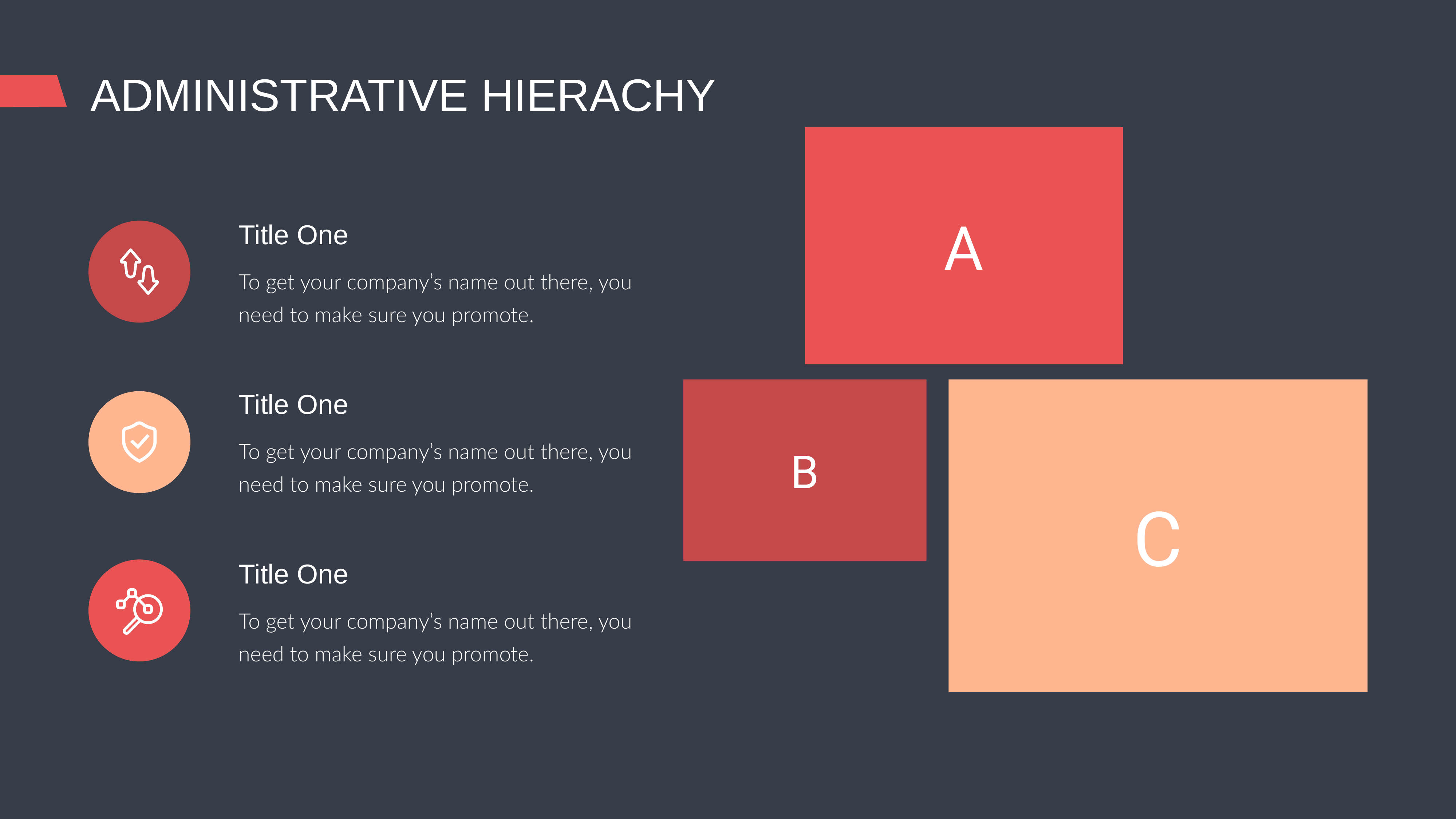

ADMINISTRATIVE HIERACHY

A

B
C
Title One
To get your company’s name out there, you need to make sure you promote.

Title One
To get your company’s name out there, you need to make sure you promote.

Title One
To get your company’s name out there, you need to make sure you promote.